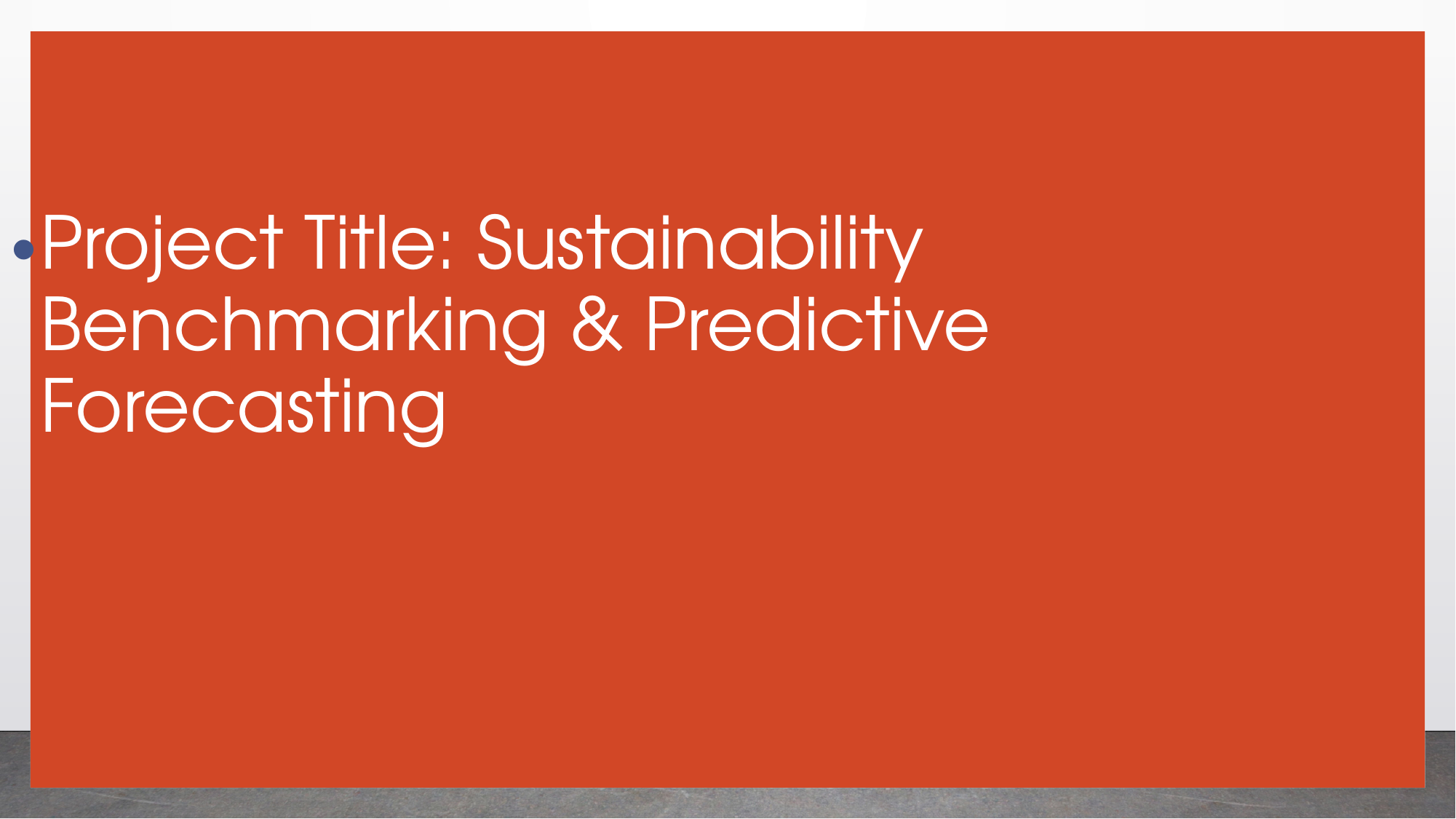

Project Title: Sustainability Benchmarking & Predictive Forecasting